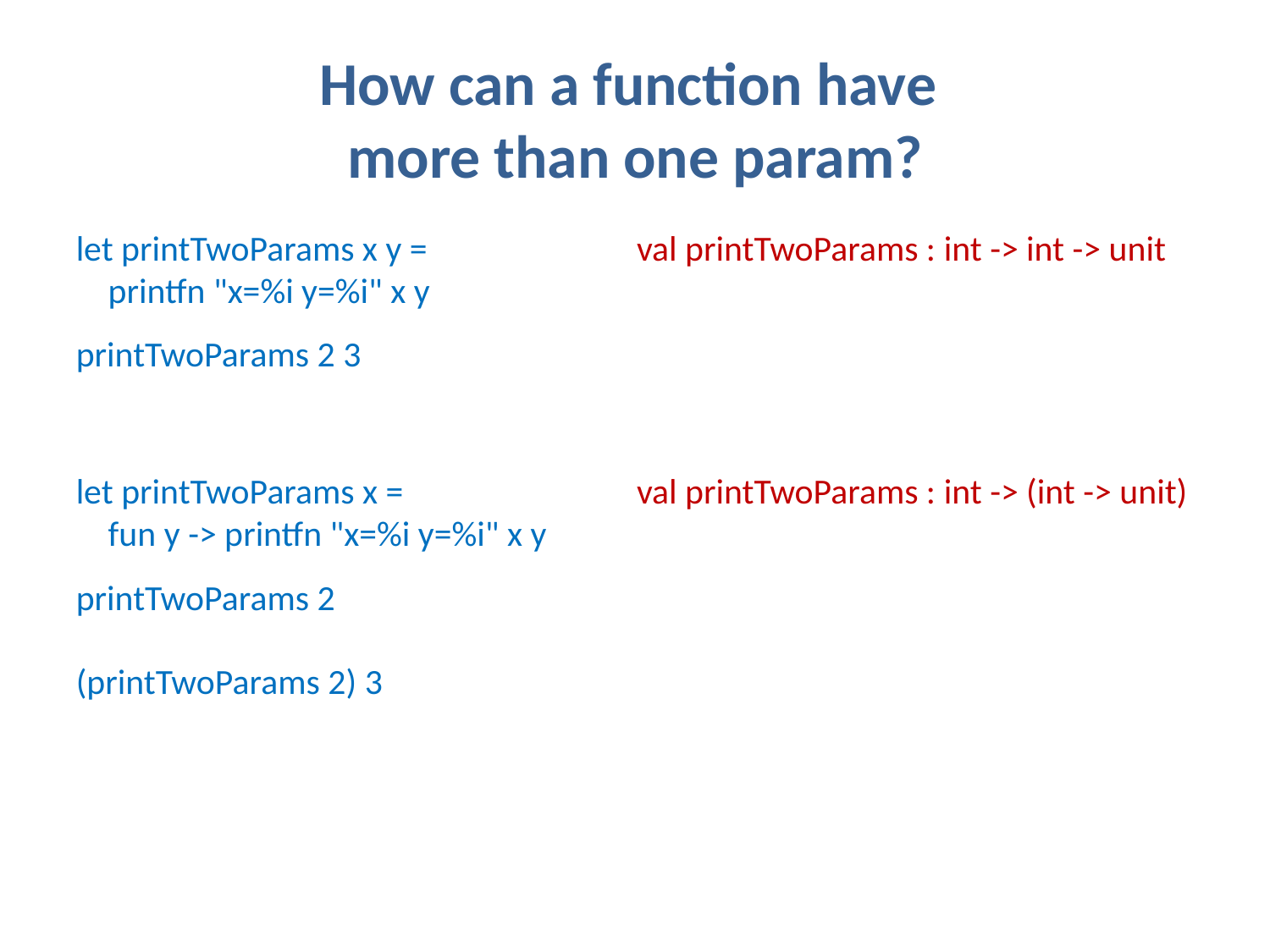

# How can a function have more than one param?
let printTwoParams x y =
    printfn "x=%i y=%i" x y
val printTwoParams : int -> int -> unit
printTwoParams 2 3
let printTwoParams x =
    fun y -> printfn "x=%i y=%i" x y
val printTwoParams : int -> (int -> unit)
printTwoParams 2
(printTwoParams 2) 3